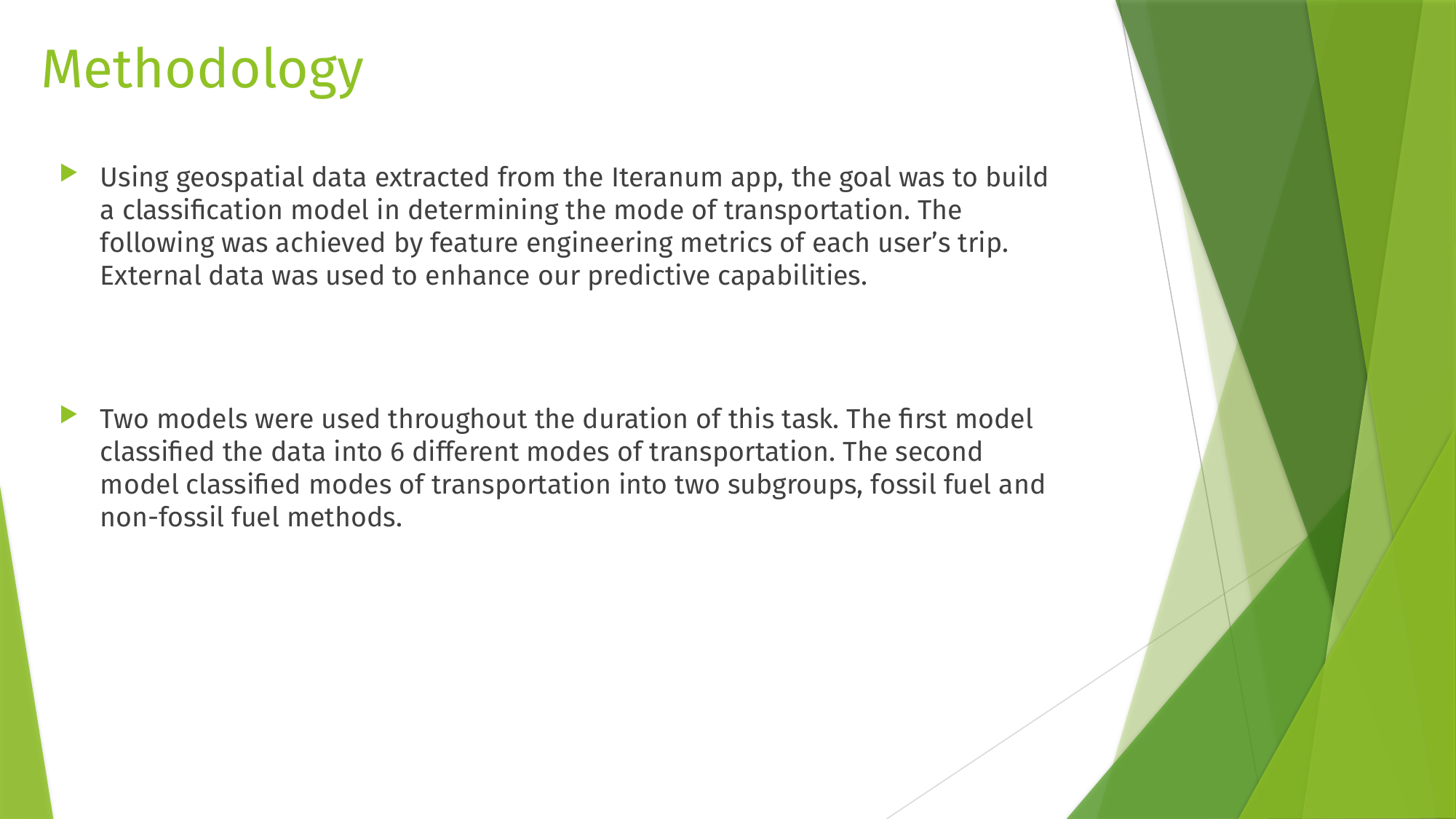

# Methodology
Using geospatial data extracted from the Iteranum app, the goal was to build a classification model in determining the mode of transportation. The following was achieved by feature engineering metrics of each user’s trip. External data was used to enhance our predictive capabilities.

Two models were used throughout the duration of this task. The first model classified the data into 6 different modes of transportation. The second model classified modes of transportation into two subgroups, fossil fuel and non-fossil fuel methods.